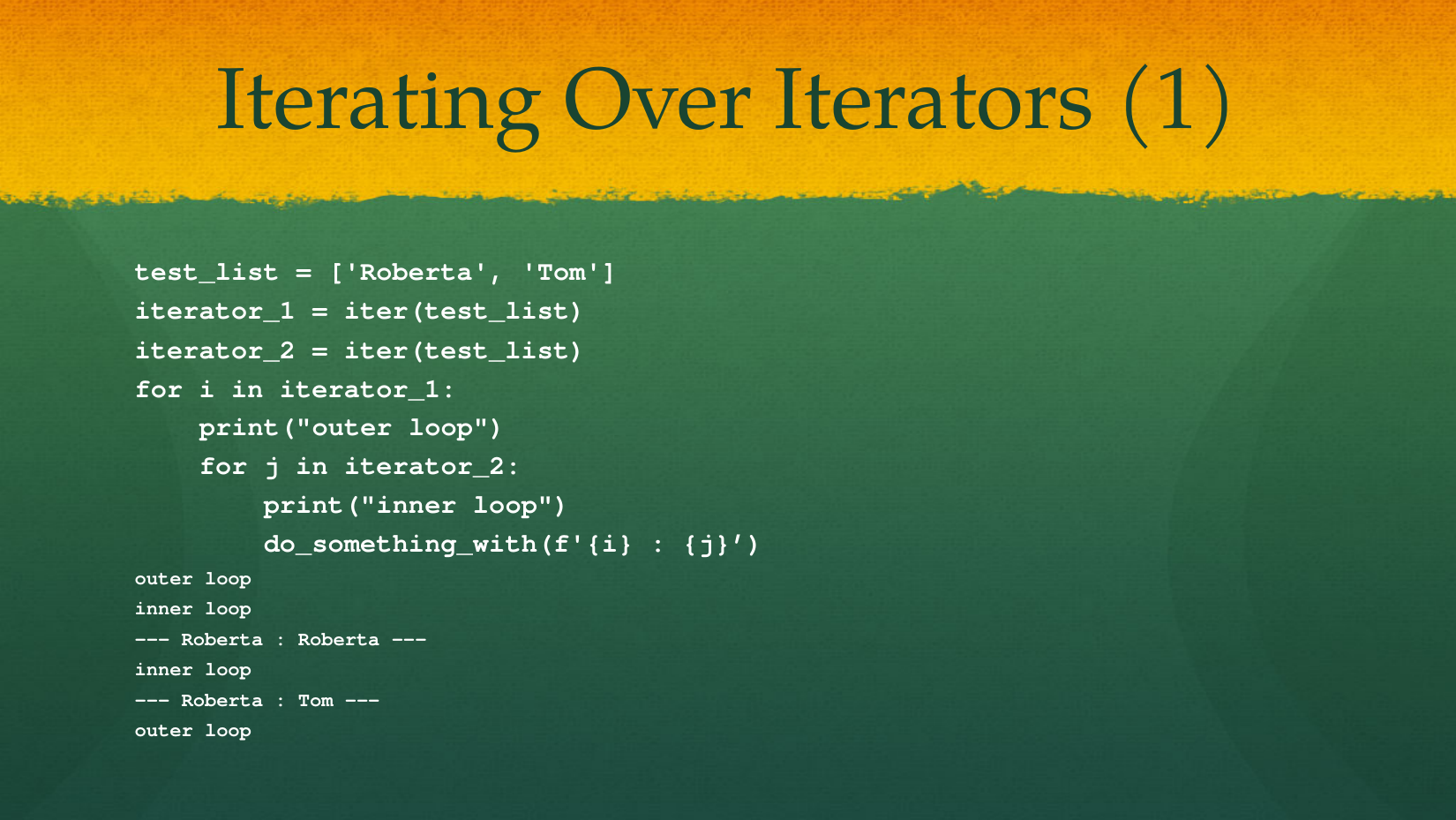

# Iterating Over Iterators (1)
test_list = ['Roberta', 'Tom']
iterator_1 = iter(test_list)
iterator_2 = iter(test_list)
for i in iterator_1:
    print("outer loop")
    for j in iterator_2:
        print("inner loop")
        do_something_with(f'{i} : {j}’)
outer loop
inner loop
--- Roberta : Roberta ---
inner loop
--- Roberta : Tom ---
outer loop